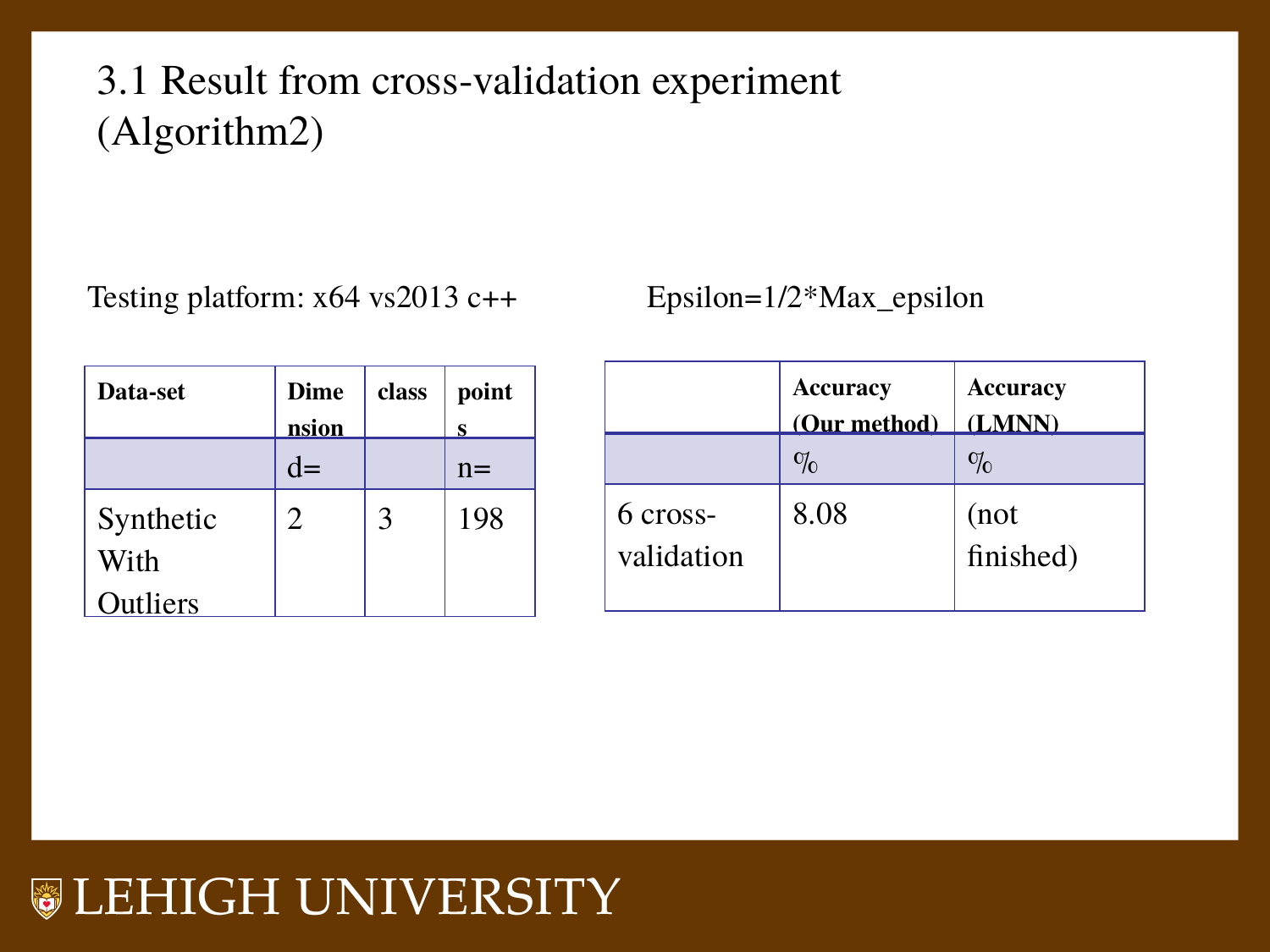

3.1 Result from cross-validation experiment
(Algorithm2)
Testing platform: x64 vs2013 c++
Epsilon=1/2*Max_epsilon
|  | Accuracy (Our method) | Accuracy (LMNN) |
| --- | --- | --- |
|  | % | % |
| 6 cross-validation | 8.08 | (not finished) |
| Data-set | Dimension | class | points |
| --- | --- | --- | --- |
|  | d= |  | n= |
| Synthetic With Outliers | 2 | 3 | 198 |